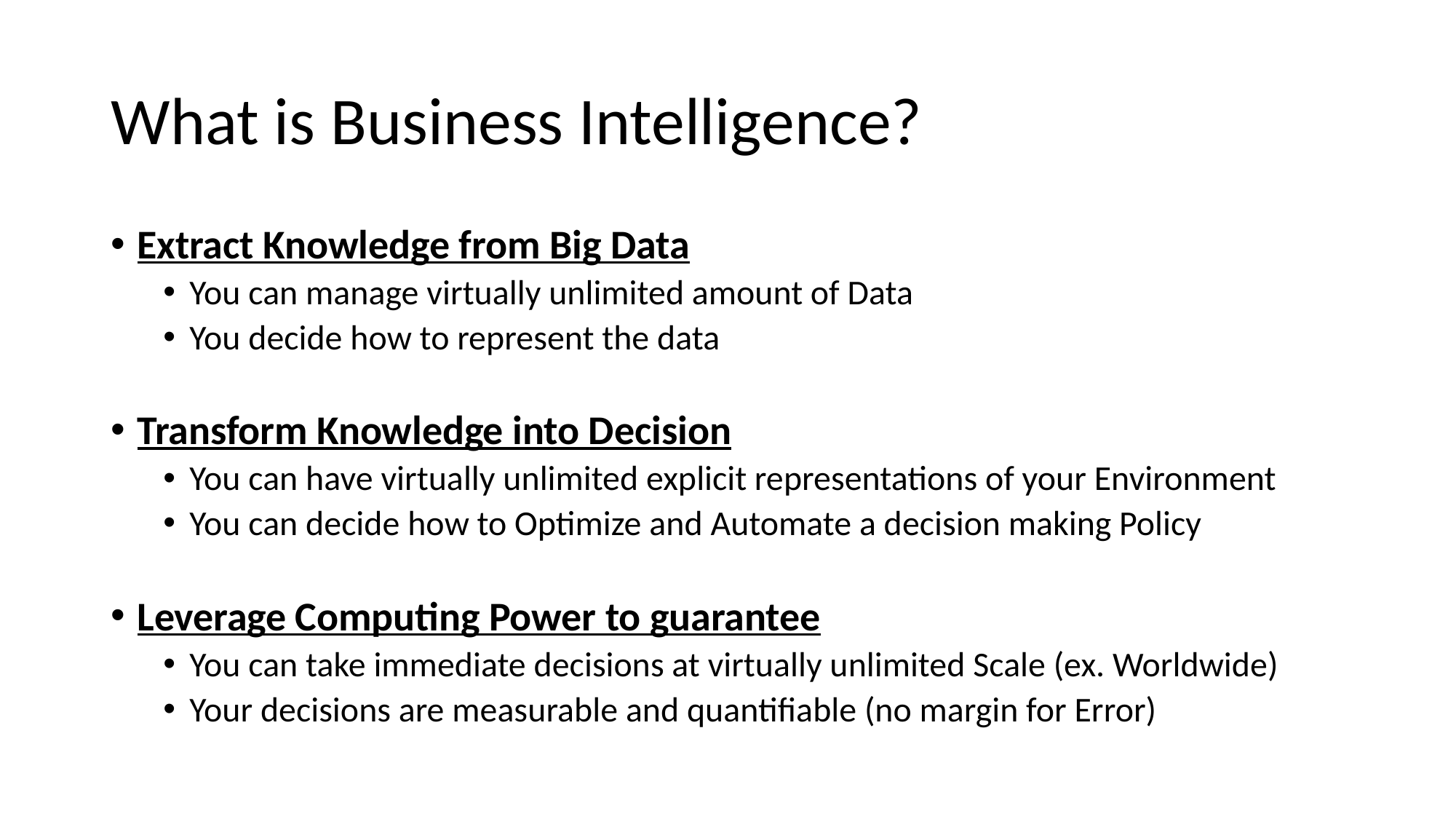

# What is Business Intelligence?
Extract Knowledge from Big Data
You can manage virtually unlimited amount of Data
You decide how to represent the data
Transform Knowledge into Decision
You can have virtually unlimited explicit representations of your Environment
You can decide how to Optimize and Automate a decision making Policy
Leverage Computing Power to guarantee
You can take immediate decisions at virtually unlimited Scale (ex. Worldwide)
Your decisions are measurable and quantifiable (no margin for Error)